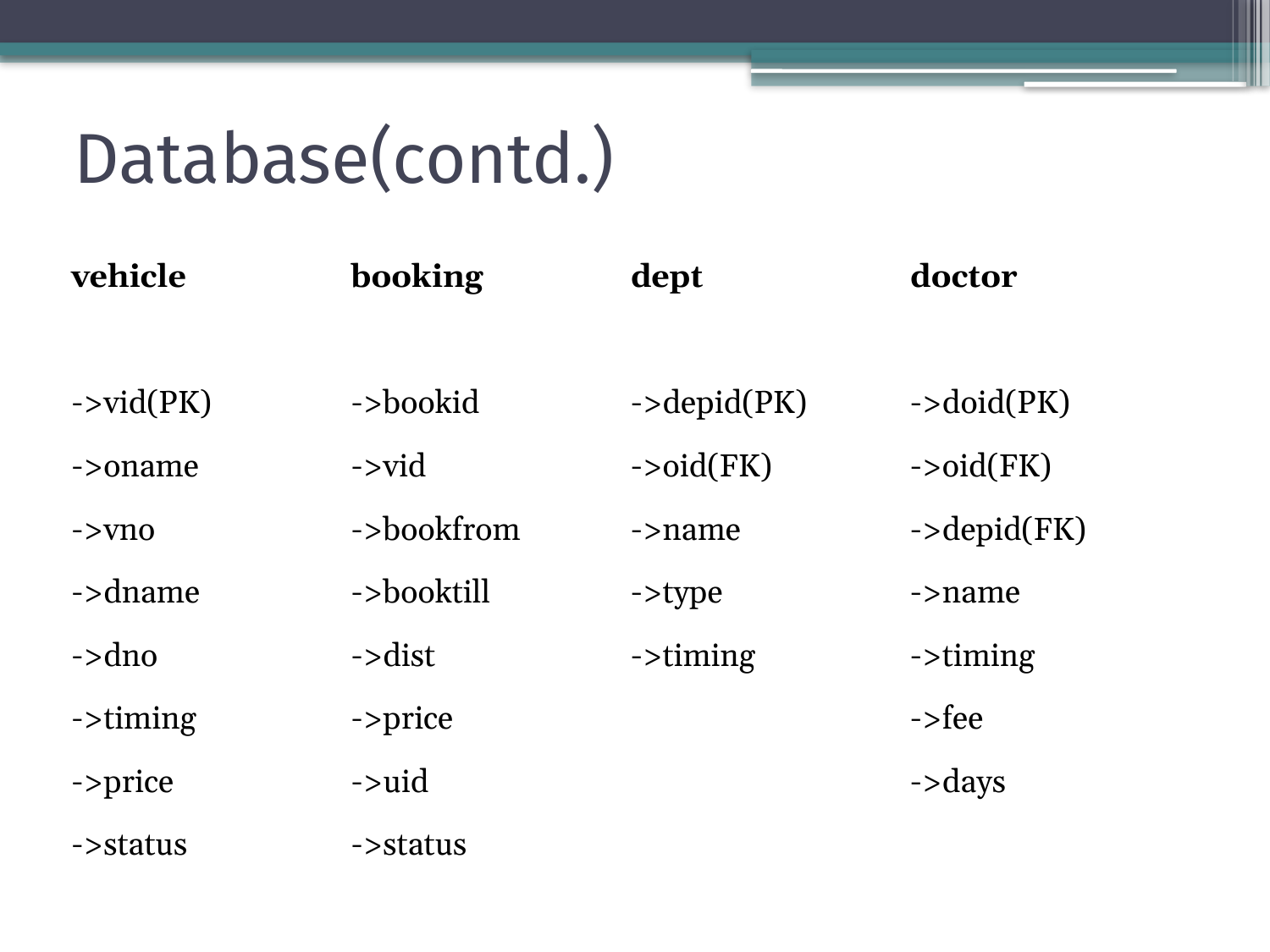

# Database(contd.)
| vehicle | booking | dept | doctor |
| --- | --- | --- | --- |
|  |  |  |  |
| ->vid(PK) | ->bookid | ->depid(PK) | ->doid(PK) |
| ->oname | ->vid | ->oid(FK) | ->oid(FK) |
| ->vno | ->bookfrom | ->name | ->depid(FK) |
| ->dname | ->booktill | ->type | ->name |
| ->dno | ->dist | ->timing | ->timing |
| ->timing | ->price |  | ->fee |
| ->price | ->uid |  | ->days |
| ->status | ->status |  |  |